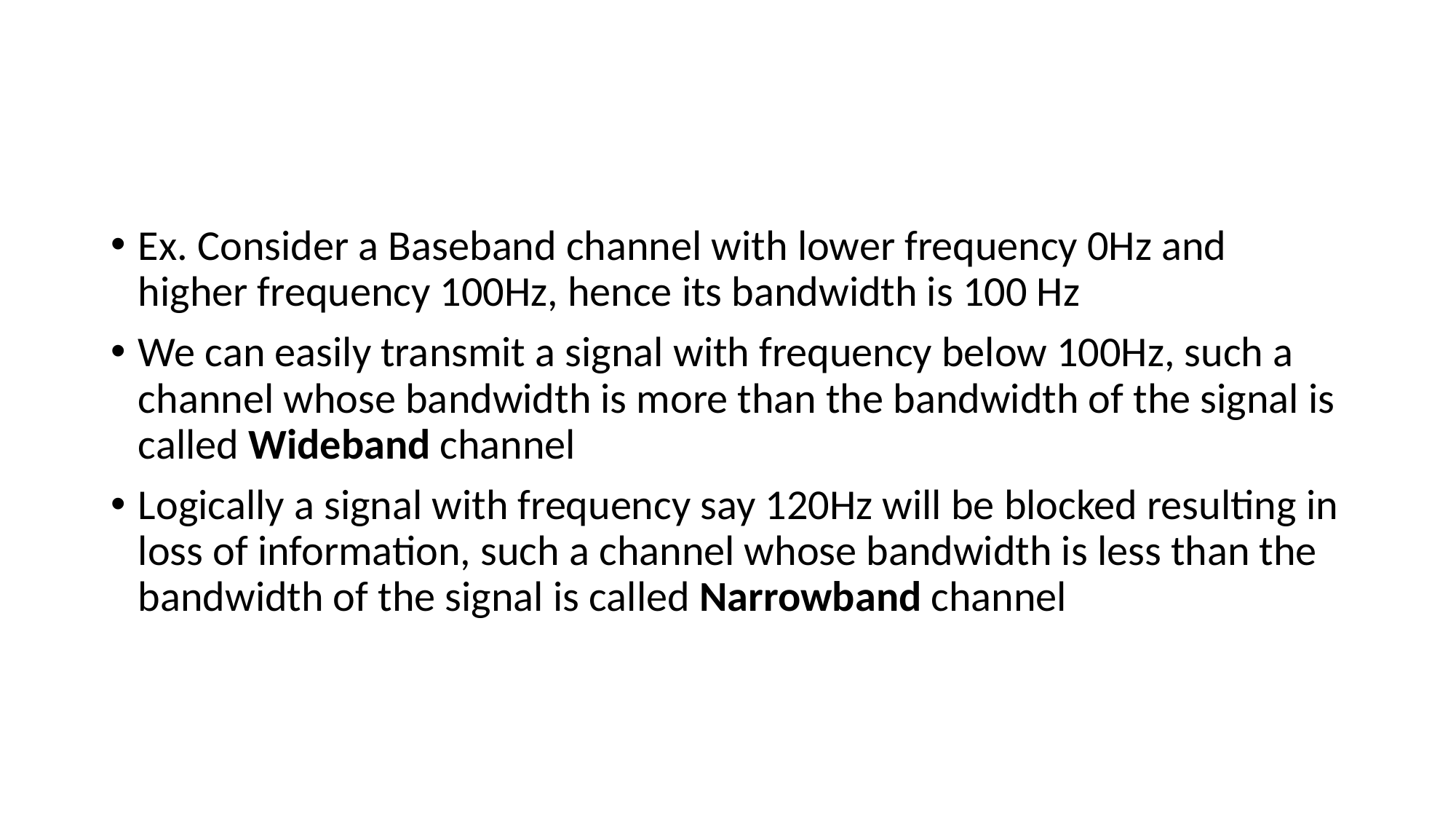

#
Ex. Consider a Baseband channel with lower frequency 0Hz and higher frequency 100Hz, hence its bandwidth is 100 Hz
We can easily transmit a signal with frequency below 100Hz, such a channel whose bandwidth is more than the bandwidth of the signal is called Wideband channel
Logically a signal with frequency say 120Hz will be blocked resulting in loss of information, such a channel whose bandwidth is less than the bandwidth of the signal is called Narrowband channel